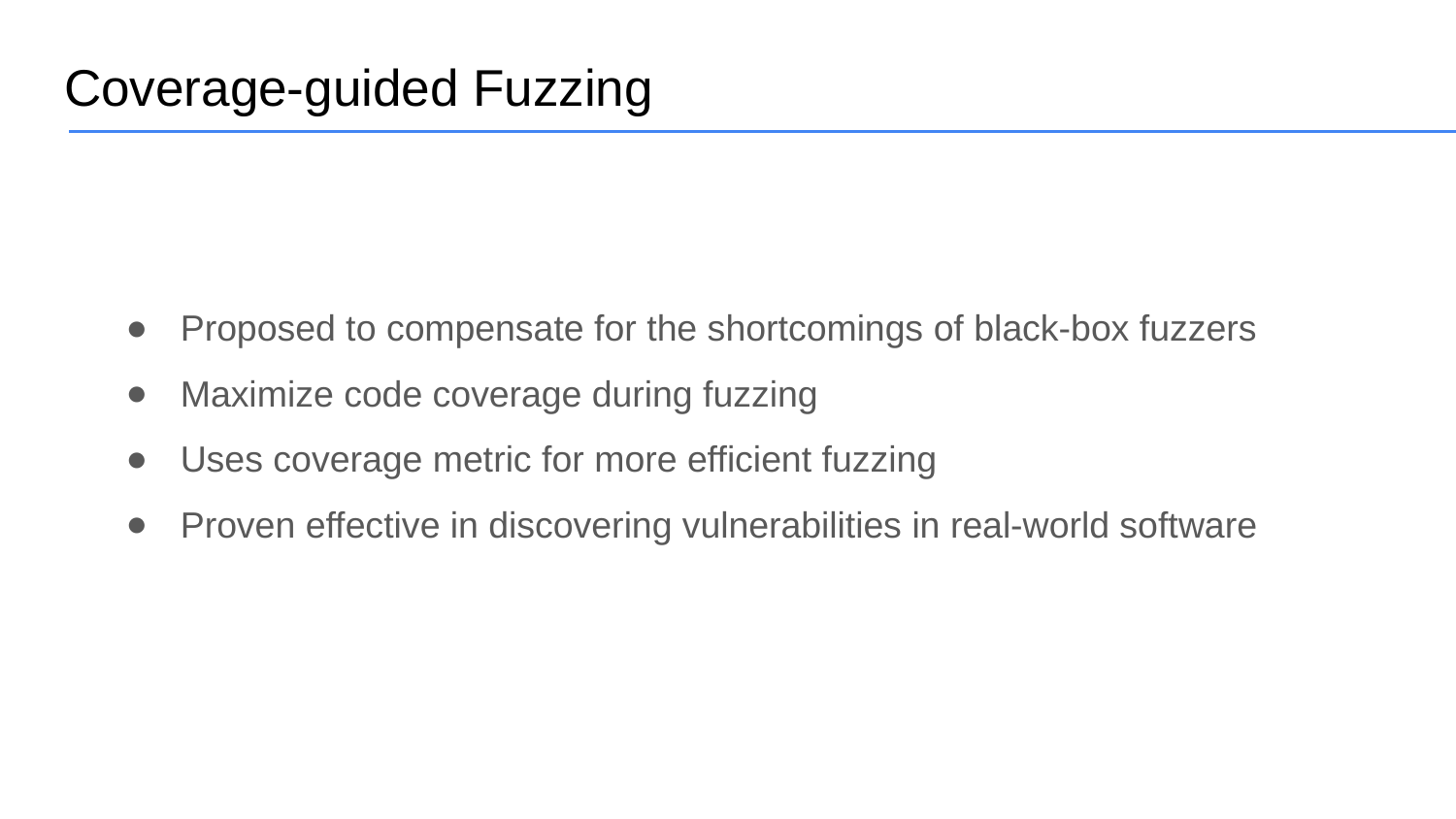

# Coverage-guided Fuzzing
Proposed to compensate for the shortcomings of black-box fuzzers
Maximize code coverage during fuzzing
Uses coverage metric for more efficient fuzzing
Proven effective in discovering vulnerabilities in real-world software